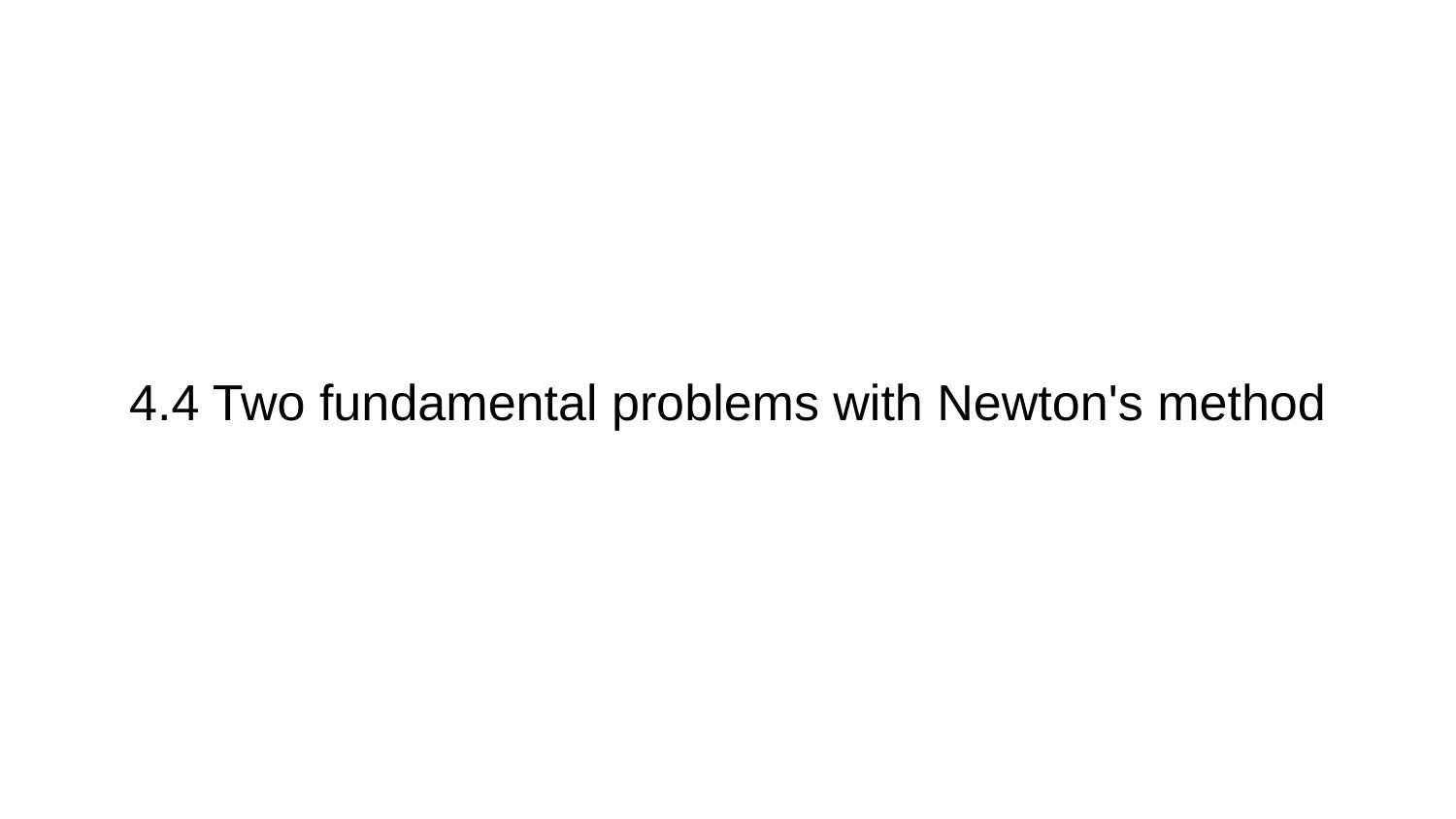

# 4.4 Two fundamental problems with Newton's method